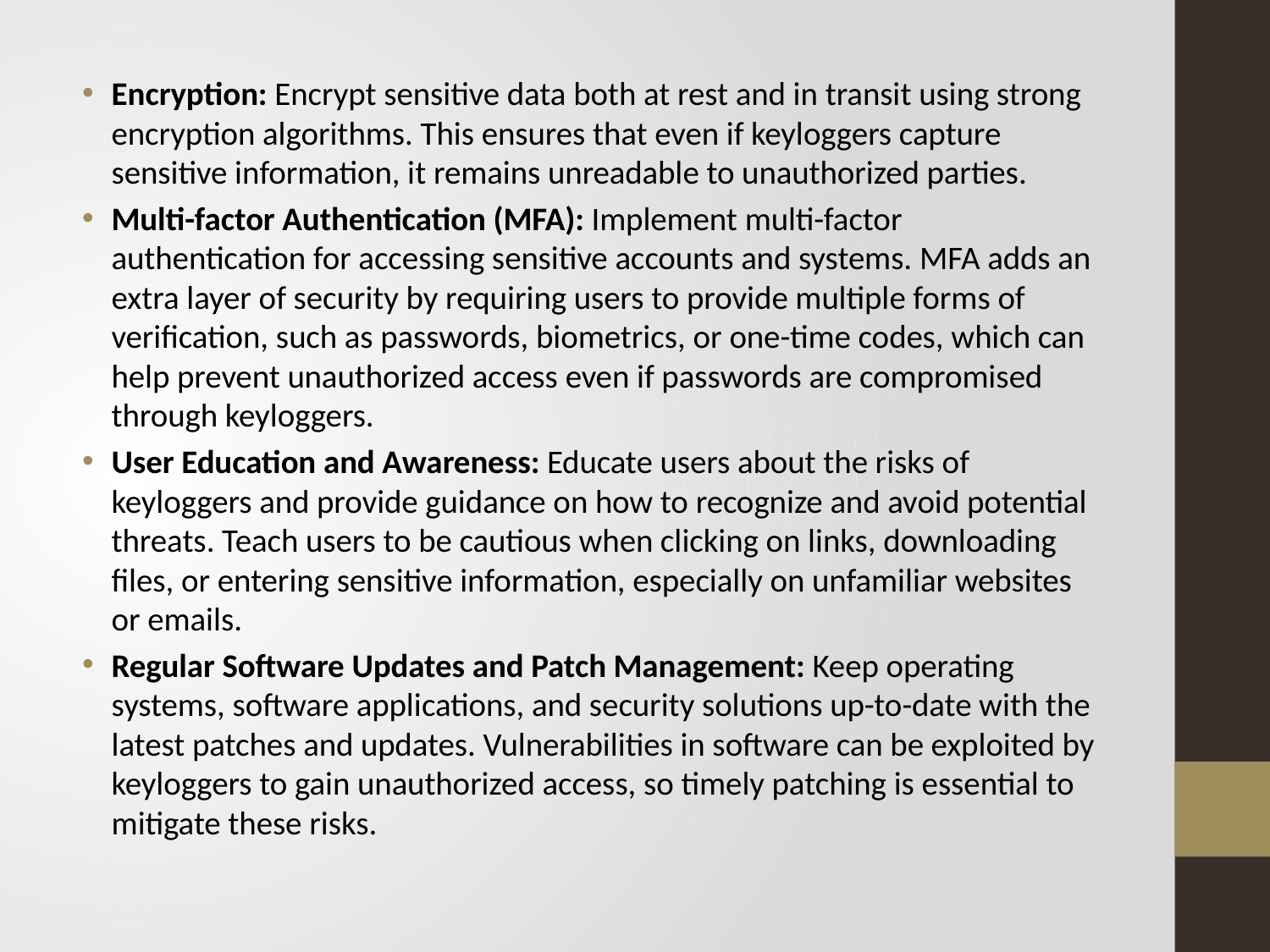

Encryption: Encrypt sensitive data both at rest and in transit using strong encryption algorithms. This ensures that even if keyloggers capture sensitive information, it remains unreadable to unauthorized parties.
Multi-factor Authentication (MFA): Implement multi-factor authentication for accessing sensitive accounts and systems. MFA adds an extra layer of security by requiring users to provide multiple forms of verification, such as passwords, biometrics, or one-time codes, which can help prevent unauthorized access even if passwords are compromised through keyloggers.
User Education and Awareness: Educate users about the risks of keyloggers and provide guidance on how to recognize and avoid potential threats. Teach users to be cautious when clicking on links, downloading files, or entering sensitive information, especially on unfamiliar websites or emails.
Regular Software Updates and Patch Management: Keep operating systems, software applications, and security solutions up-to-date with the latest patches and updates. Vulnerabilities in software can be exploited by keyloggers to gain unauthorized access, so timely patching is essential to mitigate these risks.